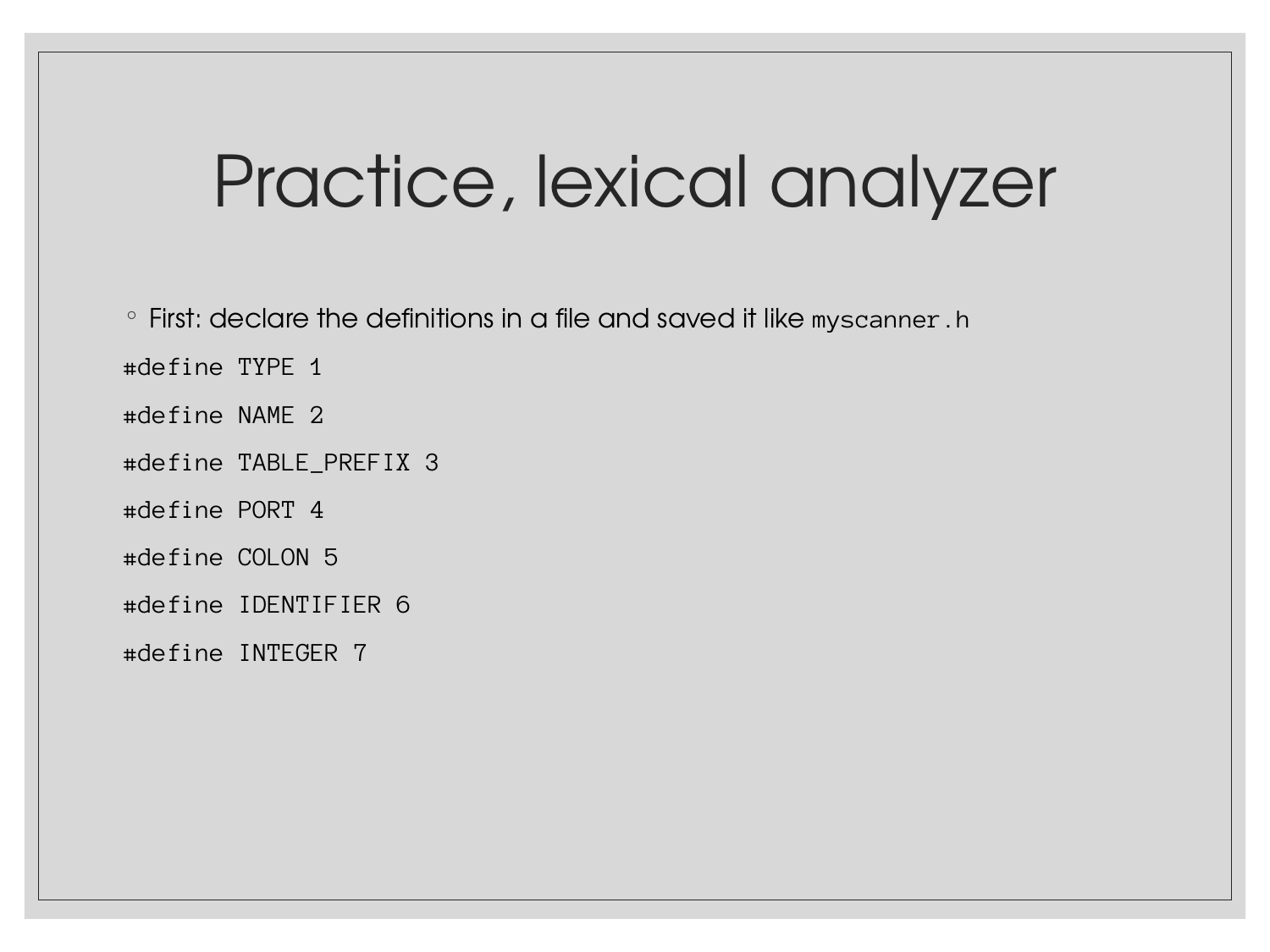

# Practice, lexical analyzer
First: declare the definitions in a file and saved it like myscanner.h
#define TYPE 1
#define NAME 2
#define TABLE_PREFIX 3
#define PORT 4
#define COLON 5
#define IDENTIFIER 6
#define INTEGER 7